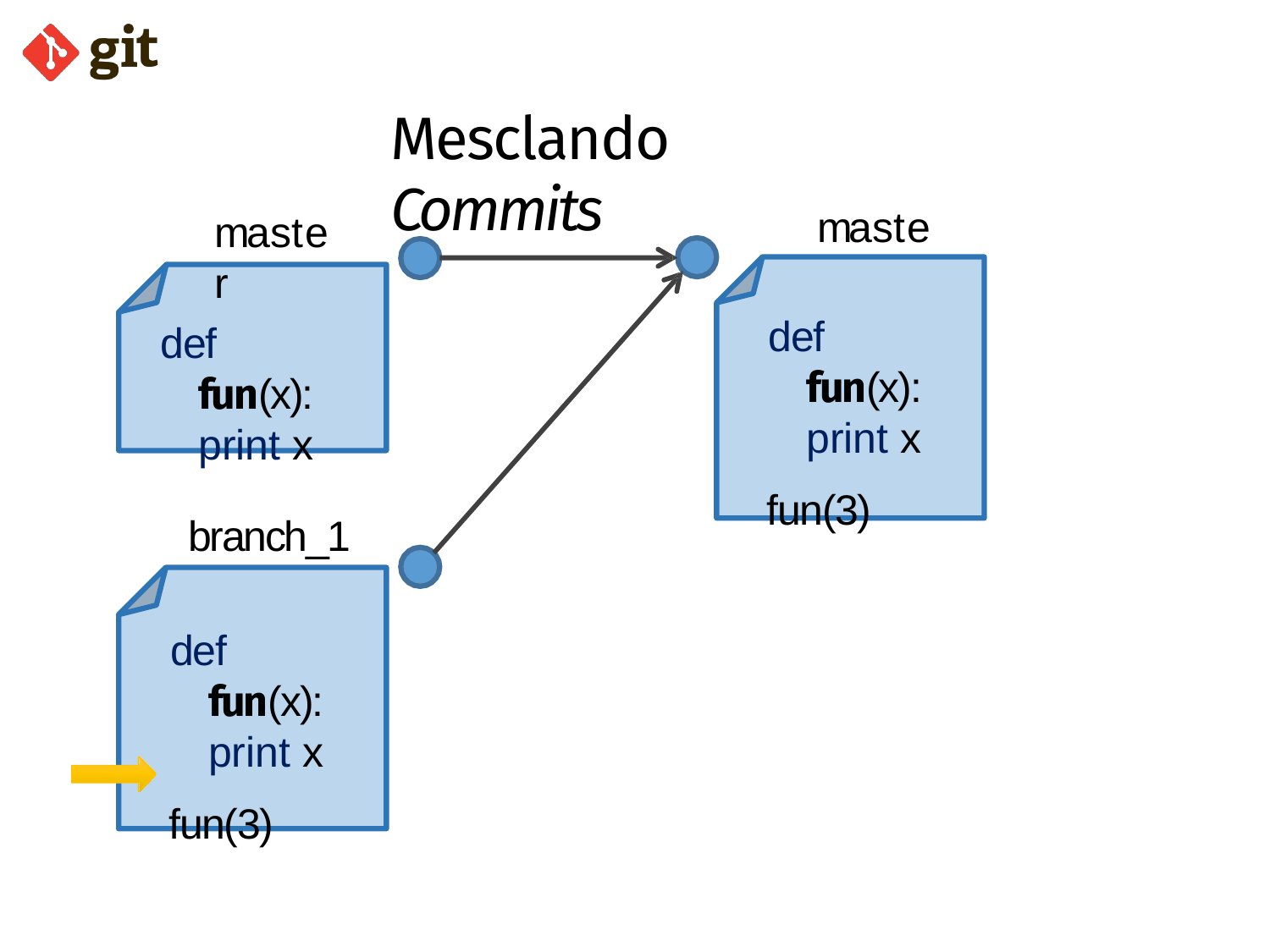

# Mesclando Commits
master
master

def fun(x):  print x
fun(3)
def fun(x):  print x
branch_1

def fun(x):  print x
fun(3)